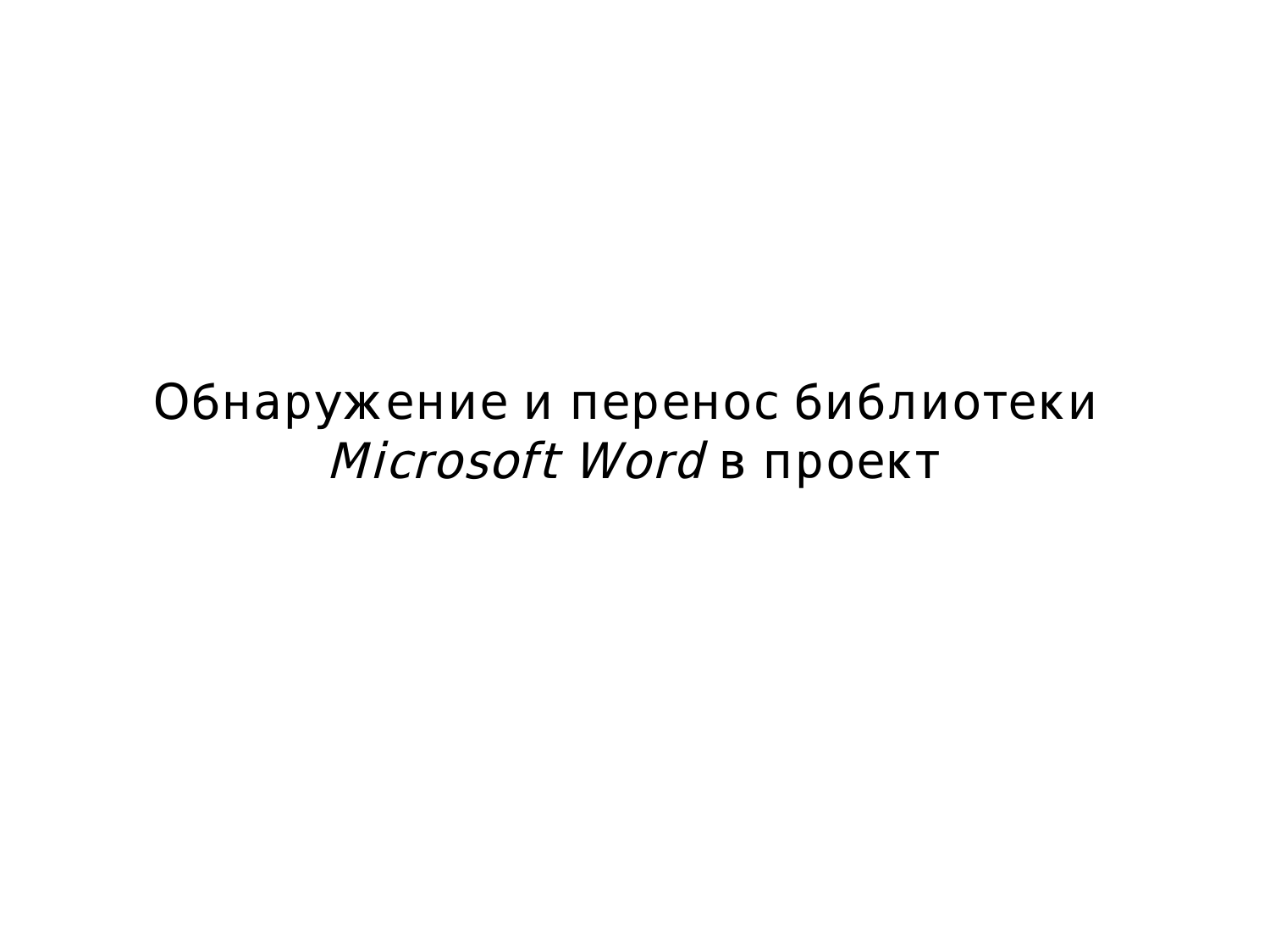

Обнаружение и перенос библиотеки
Microsoft Word в проект